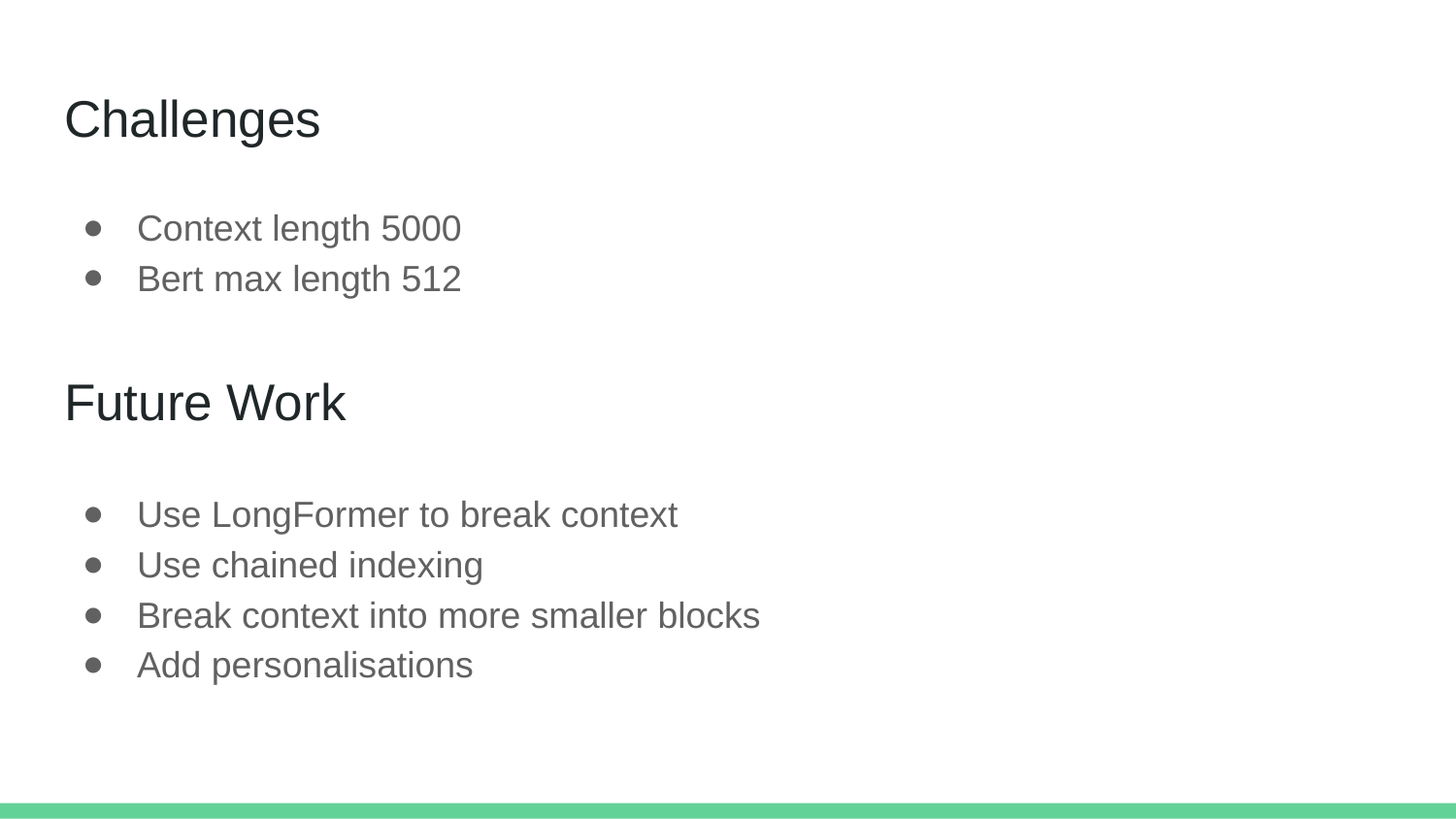

# Challenges
Context length 5000
Bert max length 512

Future Work
Use LongFormer to break context
Use chained indexing
Break context into more smaller blocks
Add personalisations